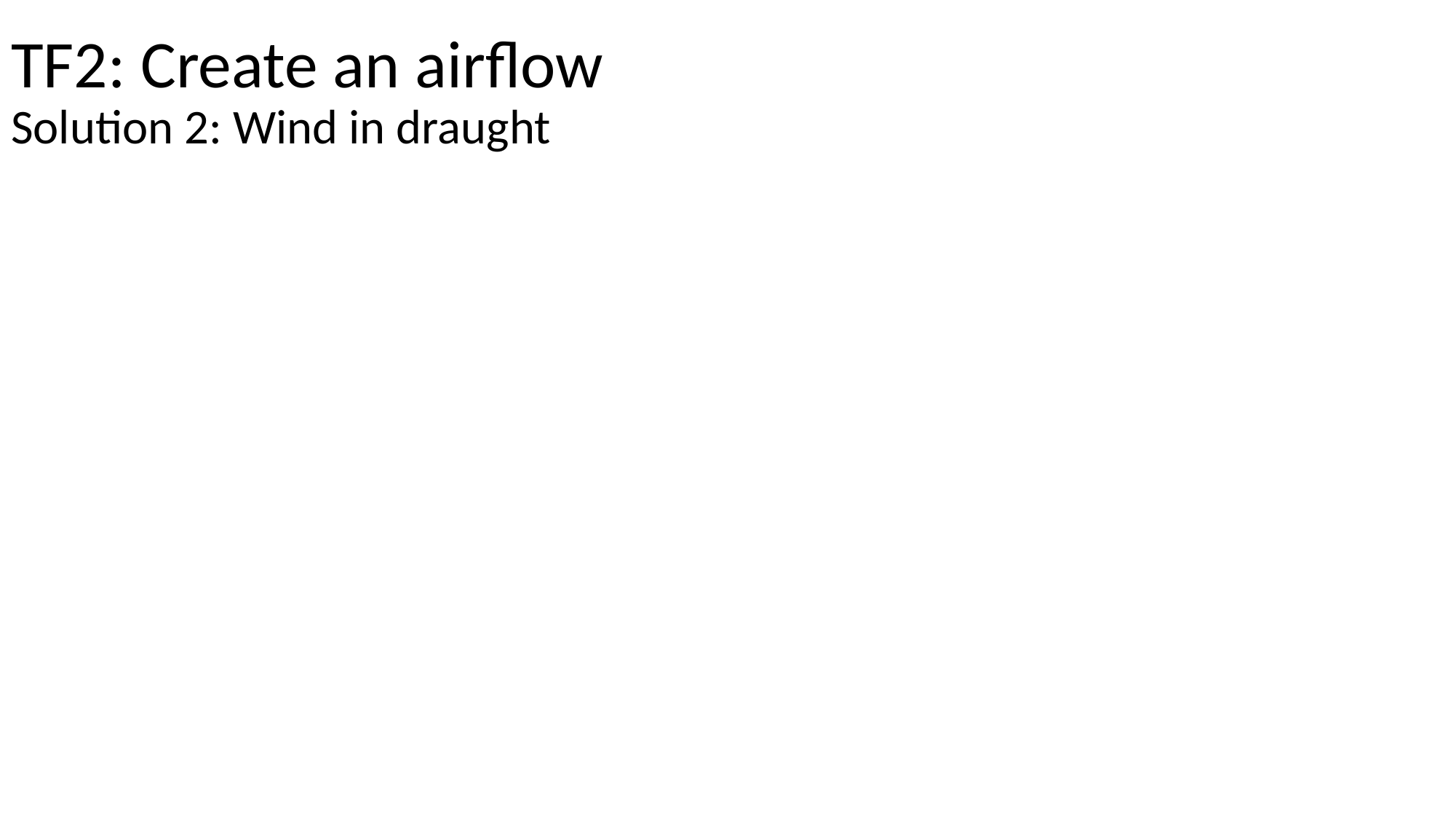

# TF2: Create an airflow Solution 2: Wind in draught